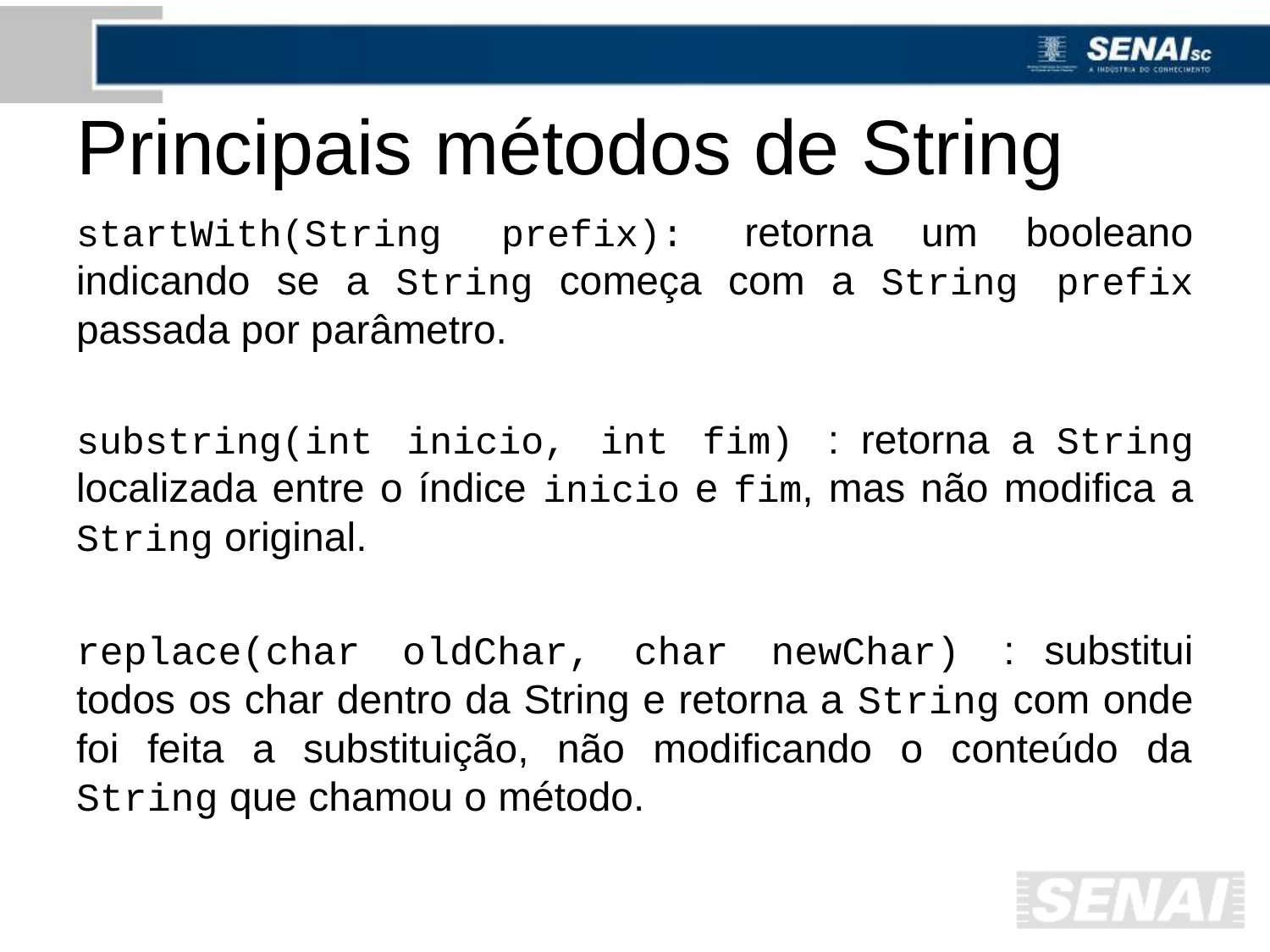

# Principais métodos de String
startWith(String prefix): retorna um booleano indicando se a String começa com a String prefix passada por parâmetro.

substring(int inicio, int fim) : retorna a String localizada entre o índice inicio e fim, mas não modifica a String original.

replace(char oldChar, char newChar) : substitui todos os char dentro da String e retorna a String com onde foi feita a substituição, não modificando o conteúdo da String que chamou o método.